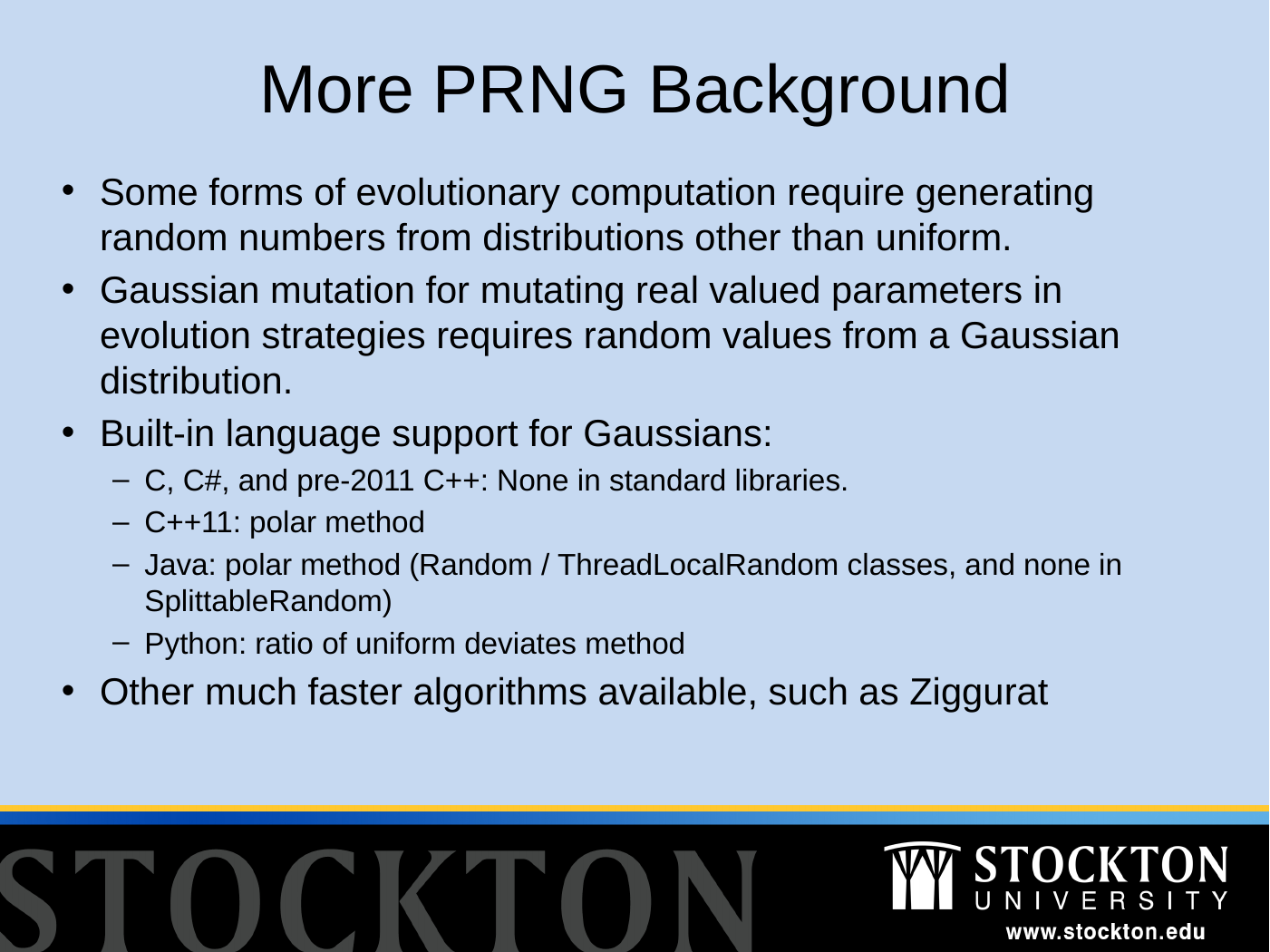

# More PRNG Background
Some forms of evolutionary computation require generating random numbers from distributions other than uniform.
Gaussian mutation for mutating real valued parameters in evolution strategies requires random values from a Gaussian distribution.
Built-in language support for Gaussians:
C, C#, and pre-2011 C++: None in standard libraries.
C++11: polar method
Java: polar method (Random / ThreadLocalRandom classes, and none in SplittableRandom)
Python: ratio of uniform deviates method
Other much faster algorithms available, such as Ziggurat